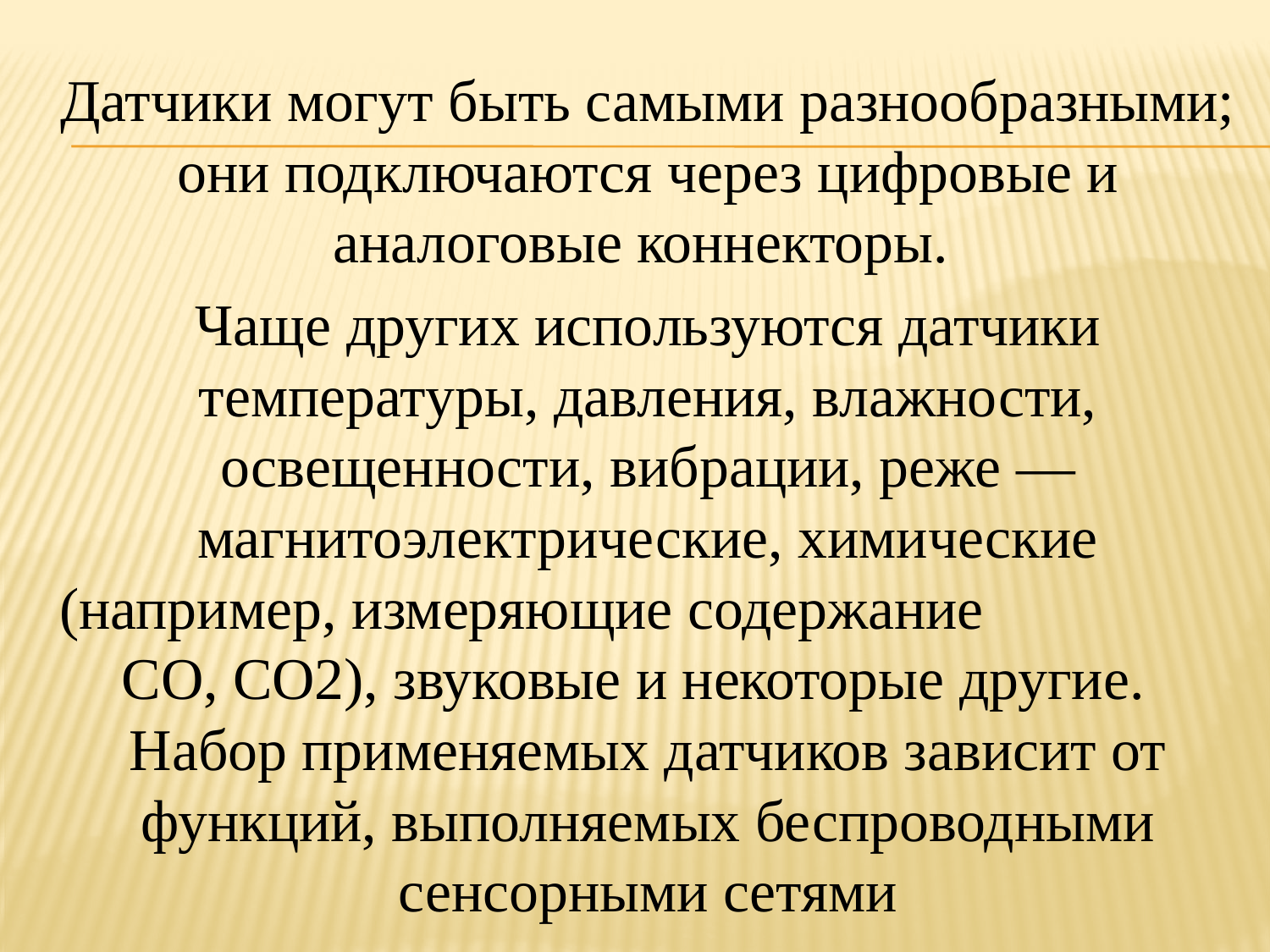

Датчики могут быть самыми разнообразными; они подключаются через цифровые и аналоговые коннекторы.
Чаще других используются датчики температуры, давления, влажности, освещенности, вибрации, реже — магнитоэлектрические, химические (например, измеряющие содержание                    CO, CO2), звуковые и некоторые другие.     Набор применяемых датчиков зависит от функций, выполняемых беспроводными сенсорными сетями